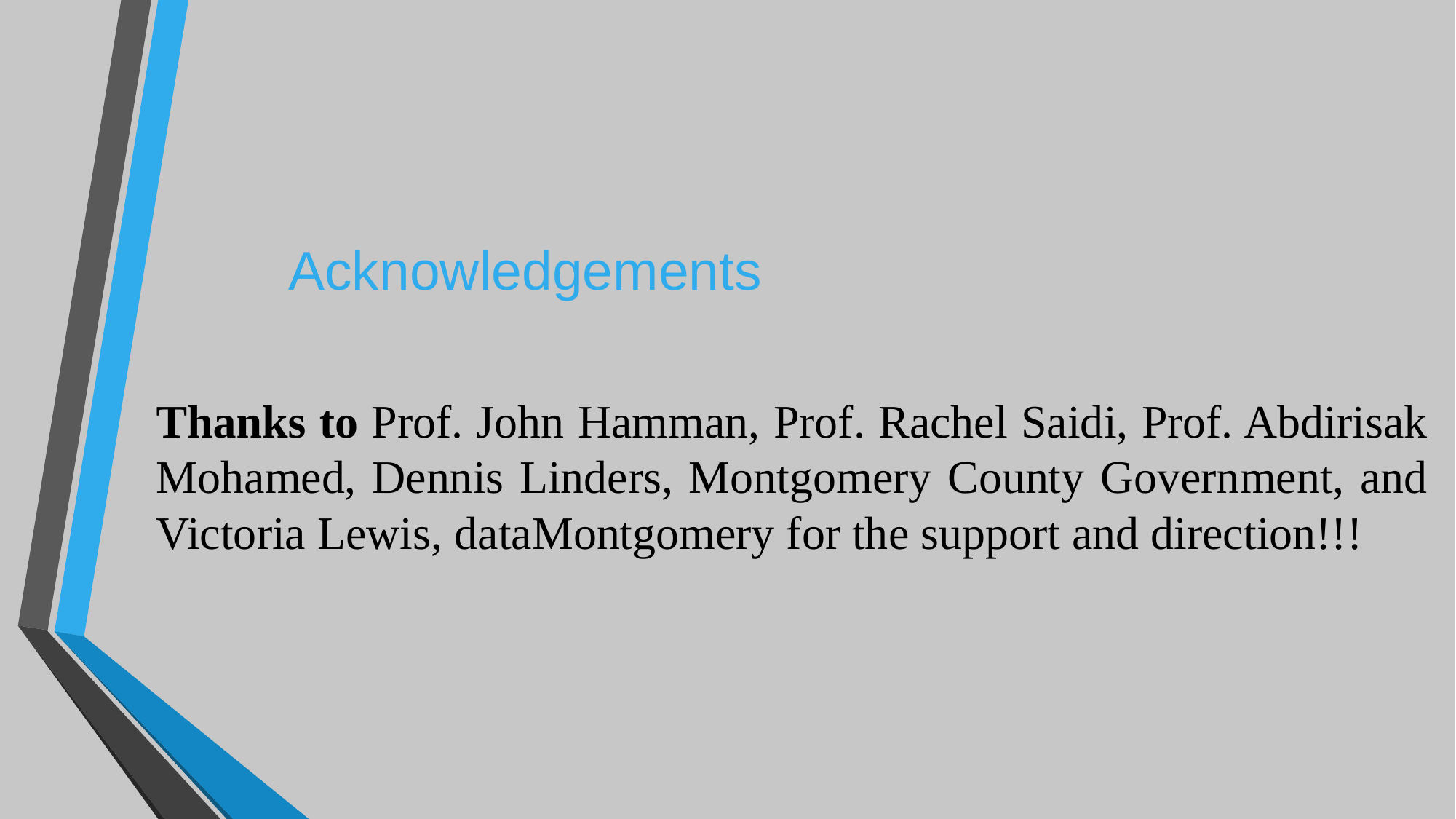

# Acknowledgements
Thanks to Prof. John Hamman, Prof. Rachel Saidi, Prof. Abdirisak Mohamed, Dennis Linders, Montgomery County Government, and Victoria Lewis, dataMontgomery for the support and direction!!!